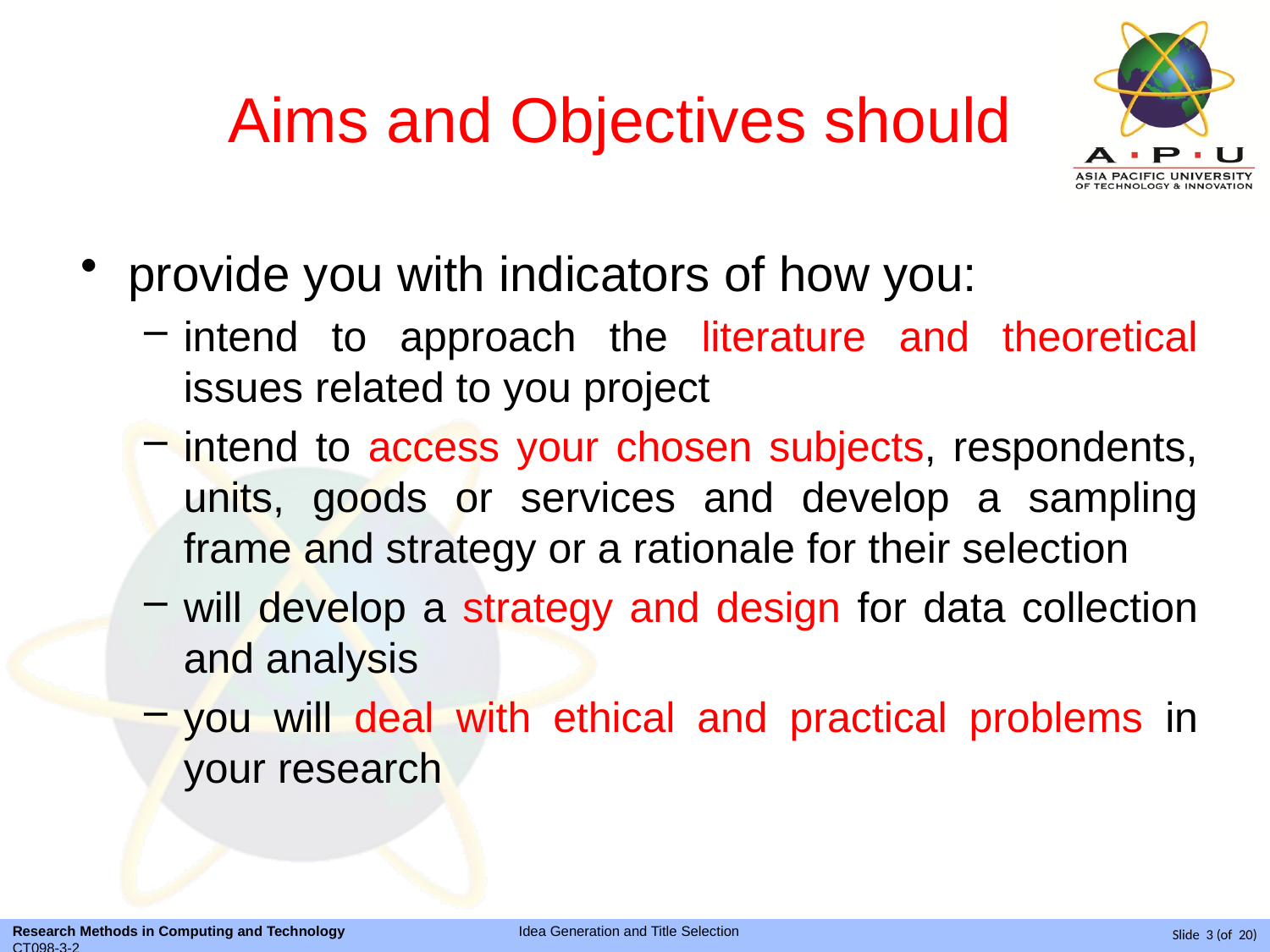

# Aims and Objectives should
provide you with indicators of how you:
intend to approach the literature and theoretical issues related to you project
intend to access your chosen subjects, respondents, units, goods or services and develop a sampling frame and strategy or a rationale for their selection
will develop a strategy and design for data collection and analysis
you will deal with ethical and practical problems in your research

Slide  3 (of  20)